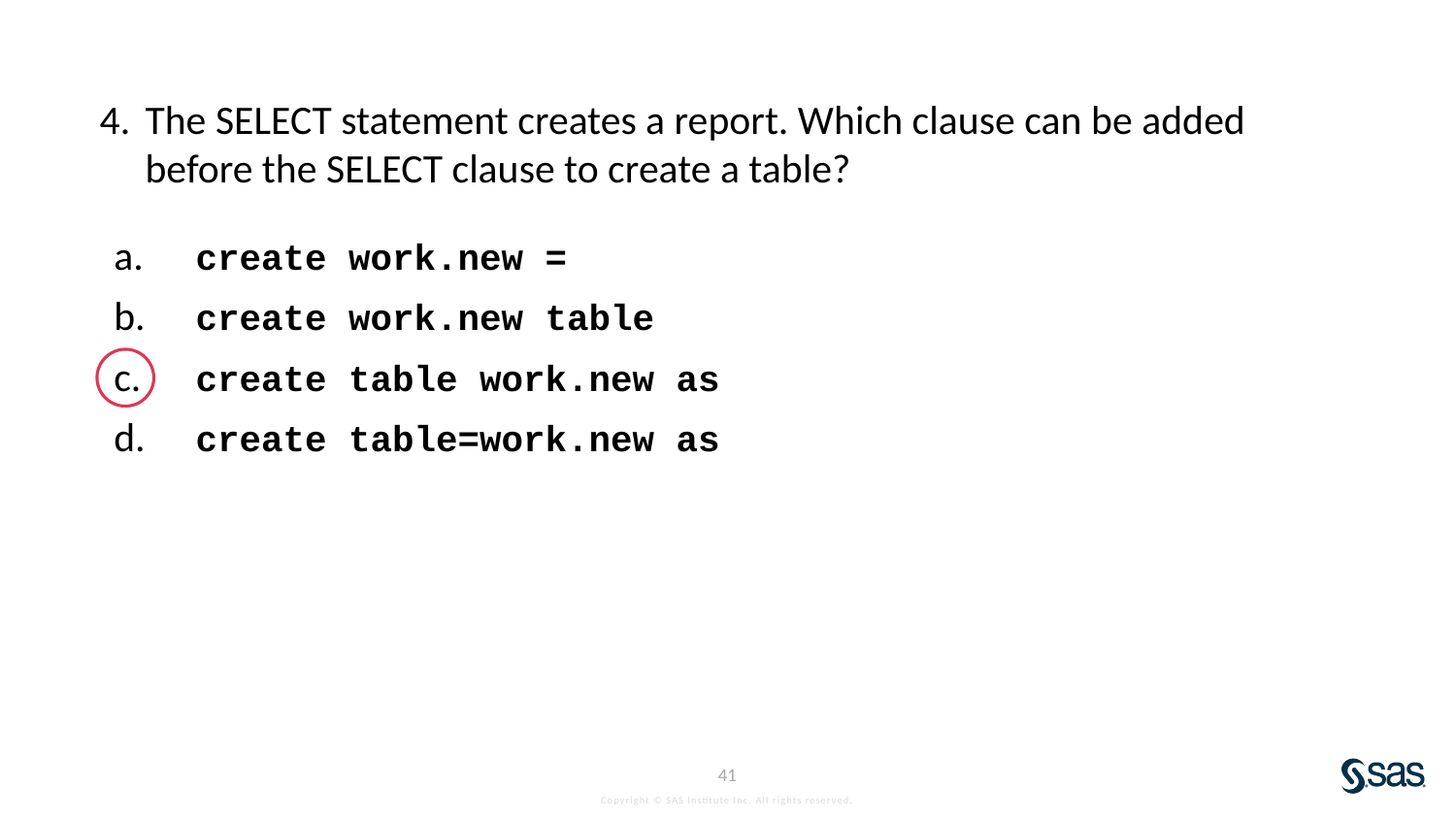

The SELECT statement creates a report. Which clause can be added
before the SELECT clause to create a table?

 create work.new =
 create work.new table
 create table work.new as
 create table=work.new as